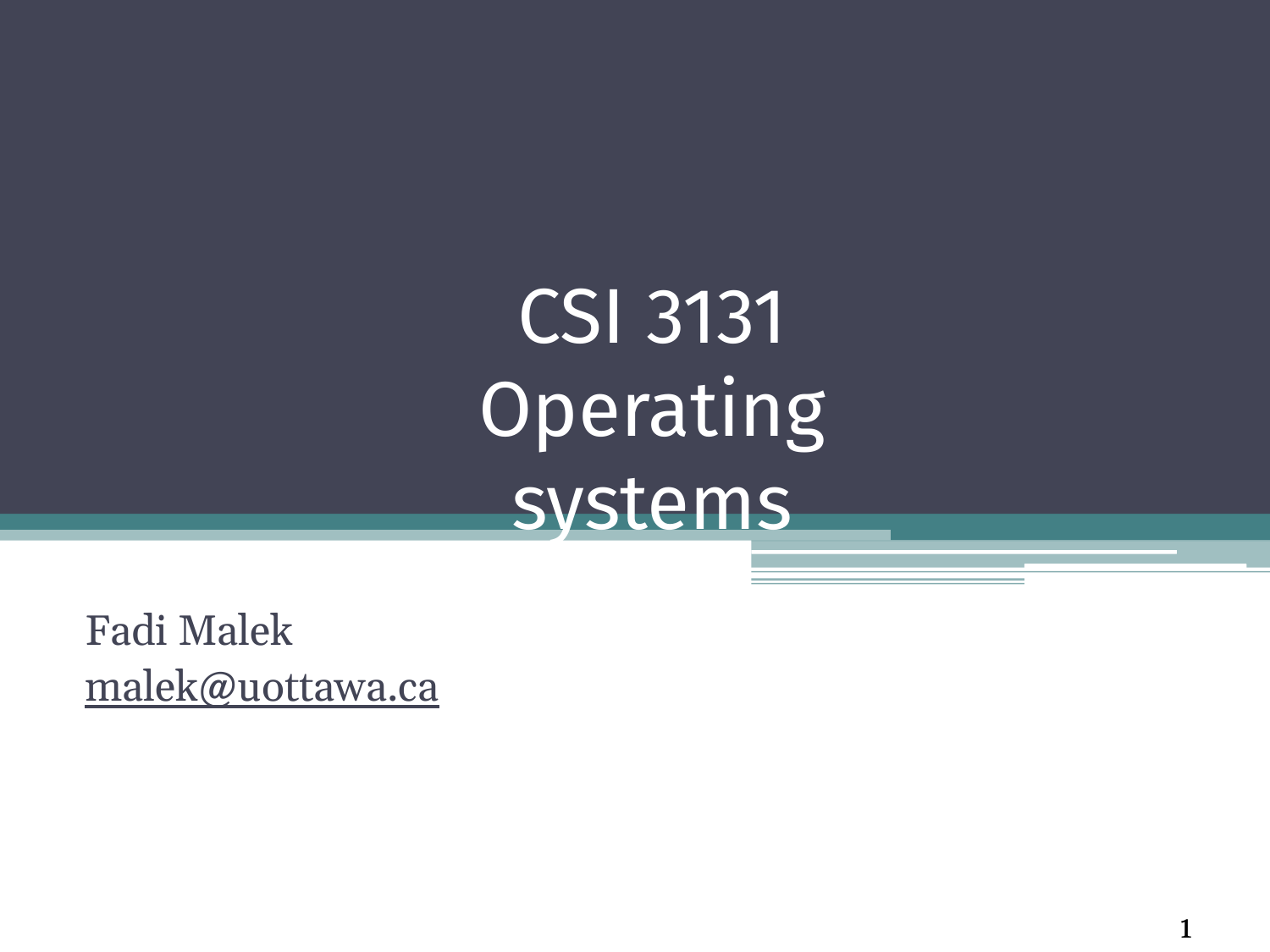

# CSI 3131
Operating systems

Fadi Malek
malek@uottawa.ca
1